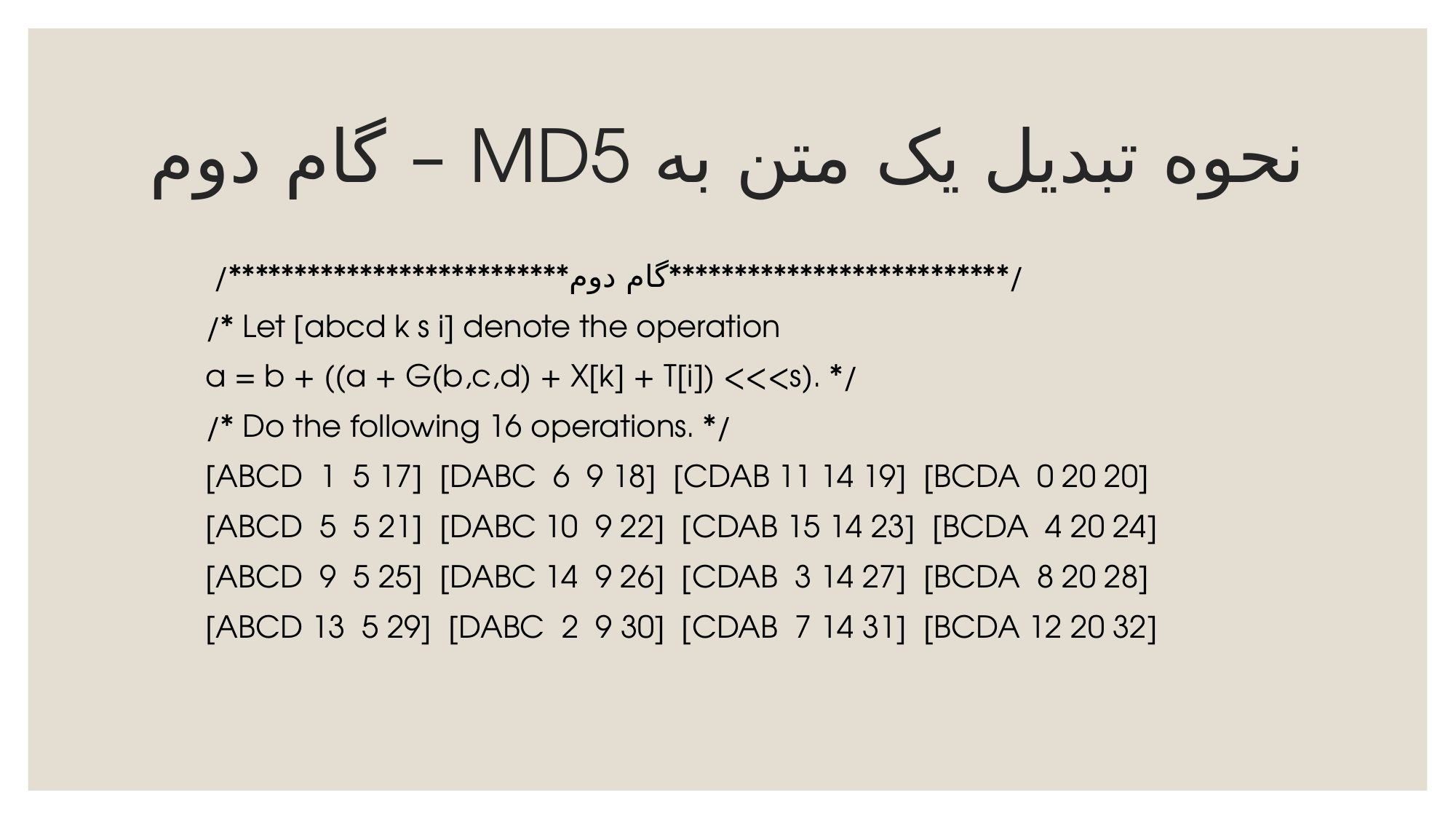

# نحوه تبدیل یک متن به MD5 – گام دوم
         /**************************گام دوم**************************/
        /* Let [abcd k s i] denote the operation
        a = b + ((a + G(b,c,d) + X[k] + T[i]) <<<s). */
        /* Do the following 16 operations. */
        [ABCD  1  5 17]  [DABC  6  9 18]  [CDAB 11 14 19]  [BCDA  0 20 20]
        [ABCD  5  5 21]  [DABC 10  9 22]  [CDAB 15 14 23]  [BCDA  4 20 24]
        [ABCD  9  5 25]  [DABC 14  9 26]  [CDAB  3 14 27]  [BCDA  8 20 28]
        [ABCD 13  5 29]  [DABC  2  9 30]  [CDAB  7 14 31]  [BCDA 12 20 32]